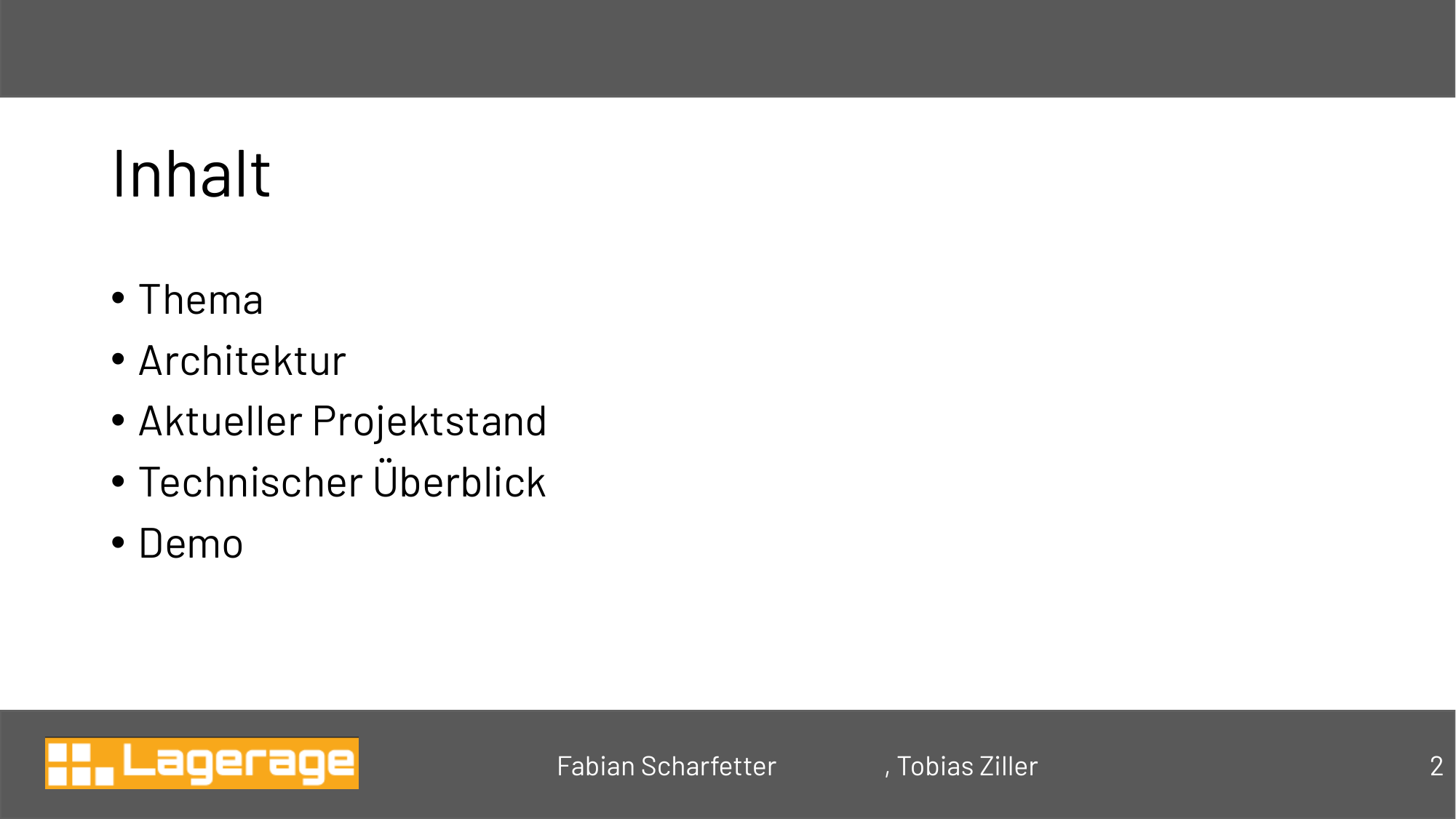

# Inhalt
Thema
Architektur
Aktueller Projektstand
Technischer Überblick
Demo